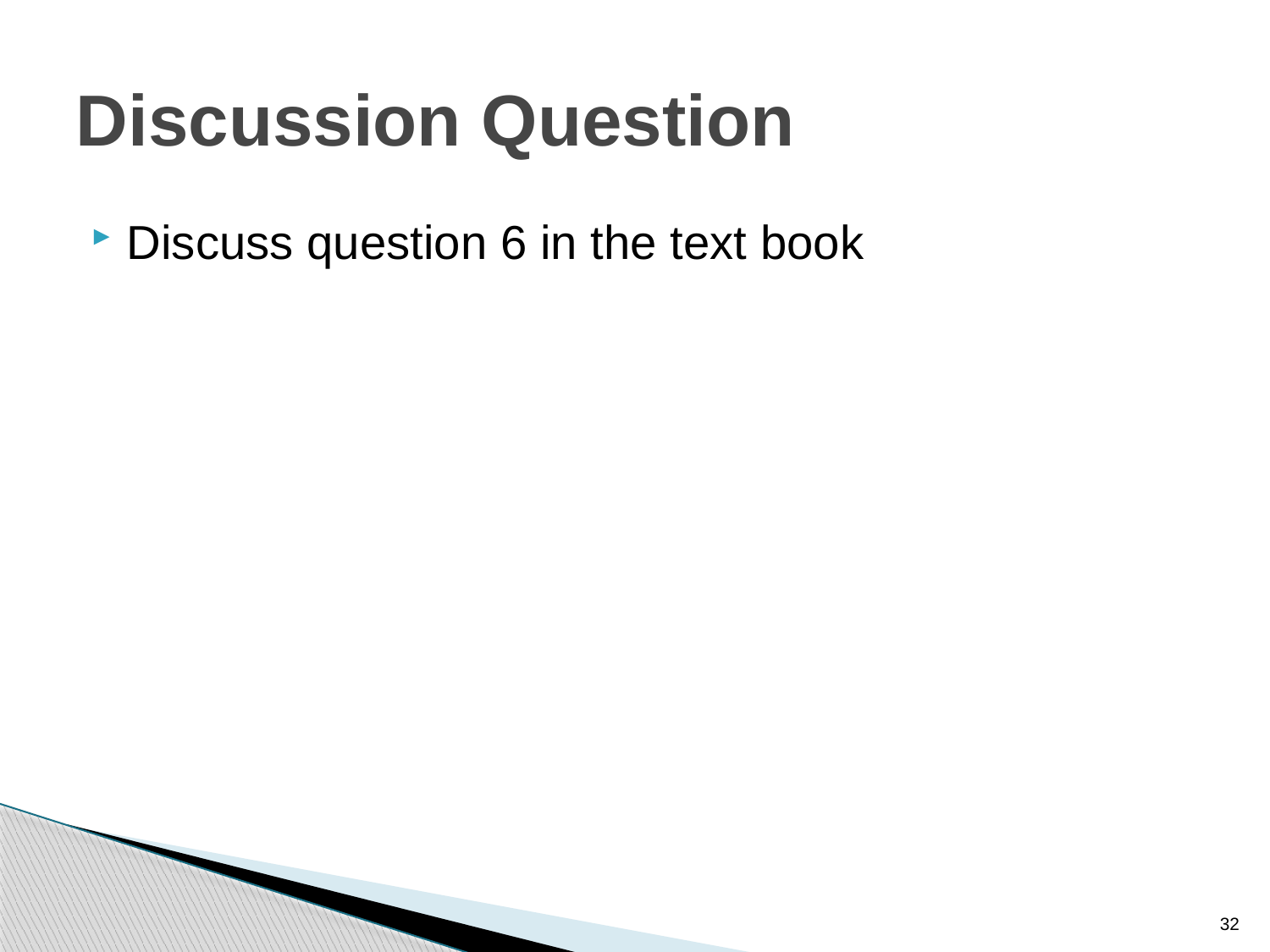

# Discussion Question
Discuss question 6 in the text book
32